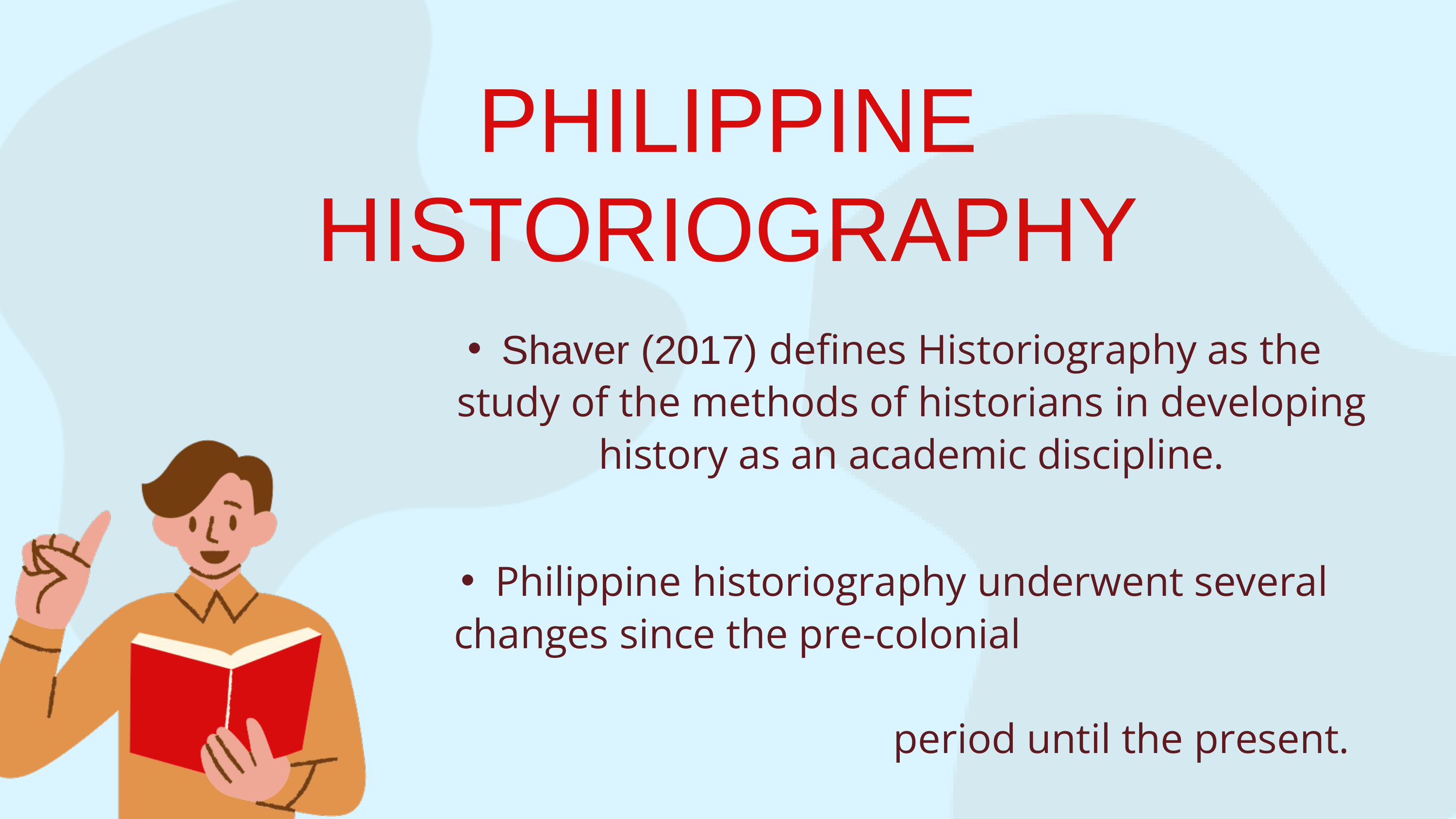

PHILIPPINE HISTORIOGRAPHY

Shaver (2017) defines Historiography as the study of the methods of historians in developing history as an academic discipline.

Philippine historiography underwent several changes since the pre-colonial                                                                                                                                                                  period until the present.